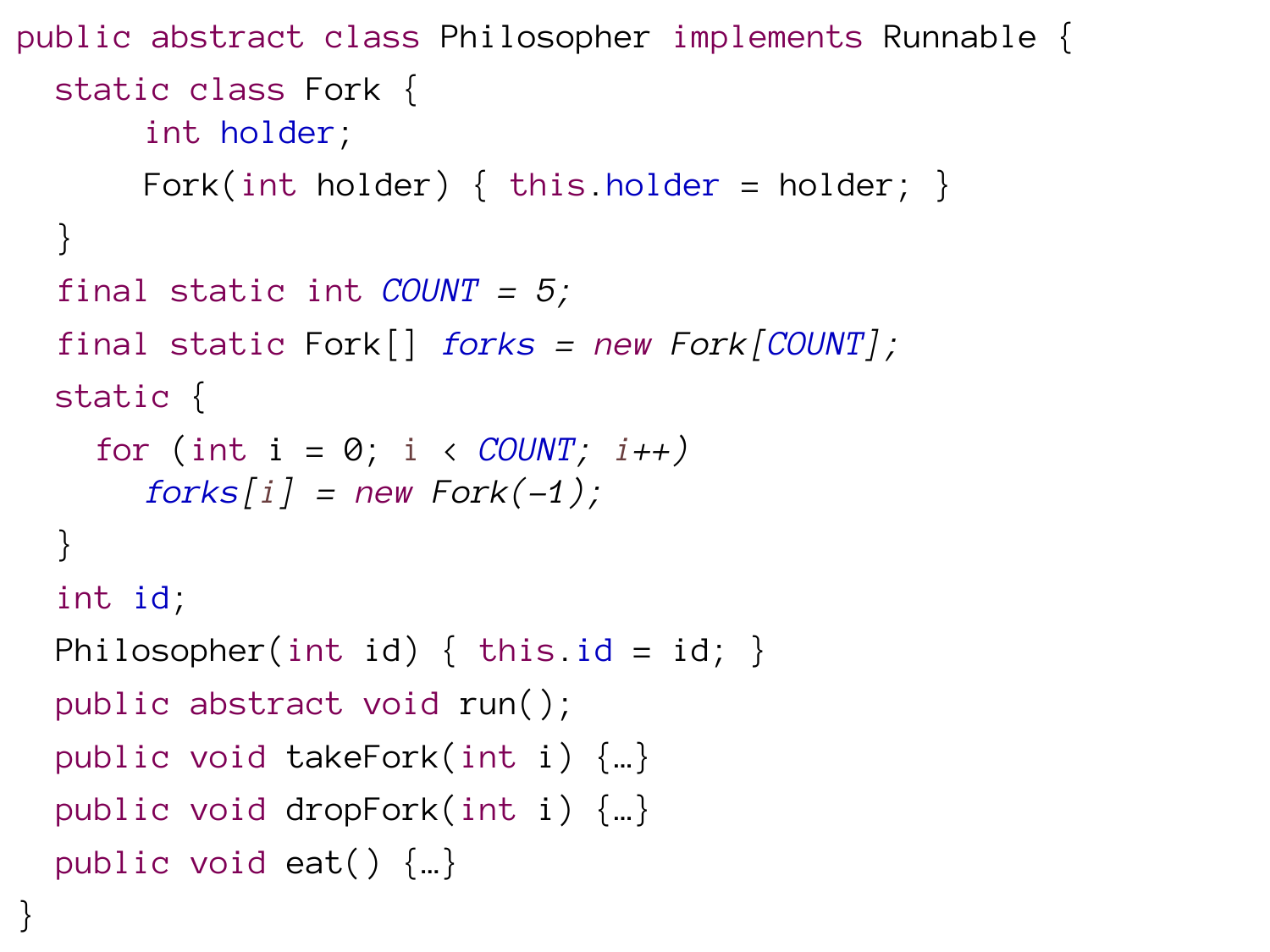

public abstract class Philosopher implements Runnable {
  static class Fork {
	int holder;
	Fork(int holder) { this.holder = holder; }
  }
  final static int COUNT = 5;
  final static Fork[] forks = new Fork[COUNT];
  static {
    for (int i = 0; i < COUNT; i++)
	forks[i] = new Fork(-1);
  }
  int id;
  Philosopher(int id) { this.id = id; }
  public abstract void run();
  public void takeFork(int i) {…}
  public void dropFork(int i) {…}
  public void eat() {…}
}